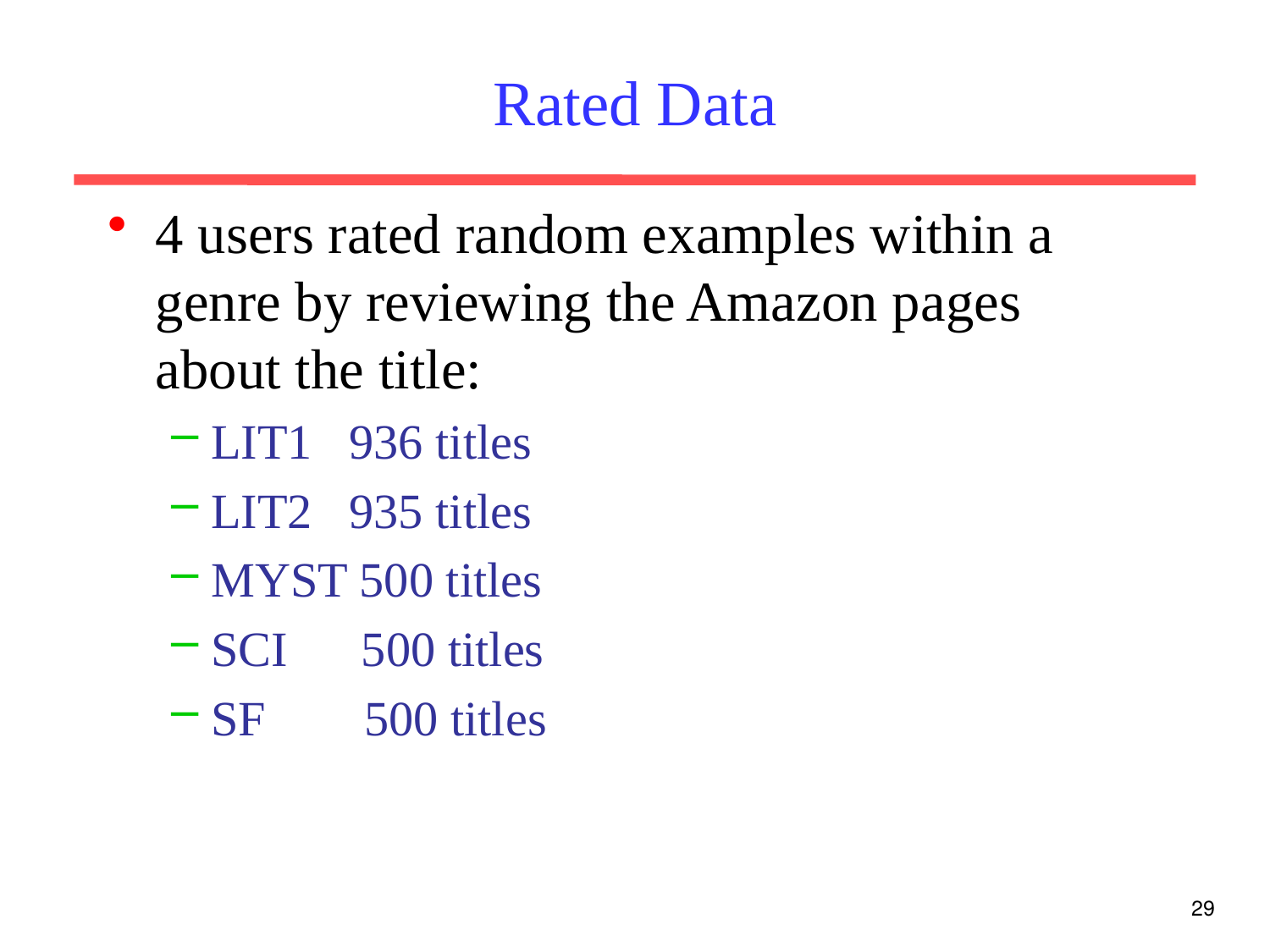

# Rated Data
4 users rated random examples within a genre by reviewing the Amazon pages about the title:
LIT1   936 titles
LIT2   935 titles
MYST 500 titles
SCI      500 titles
SF        500 titles
29